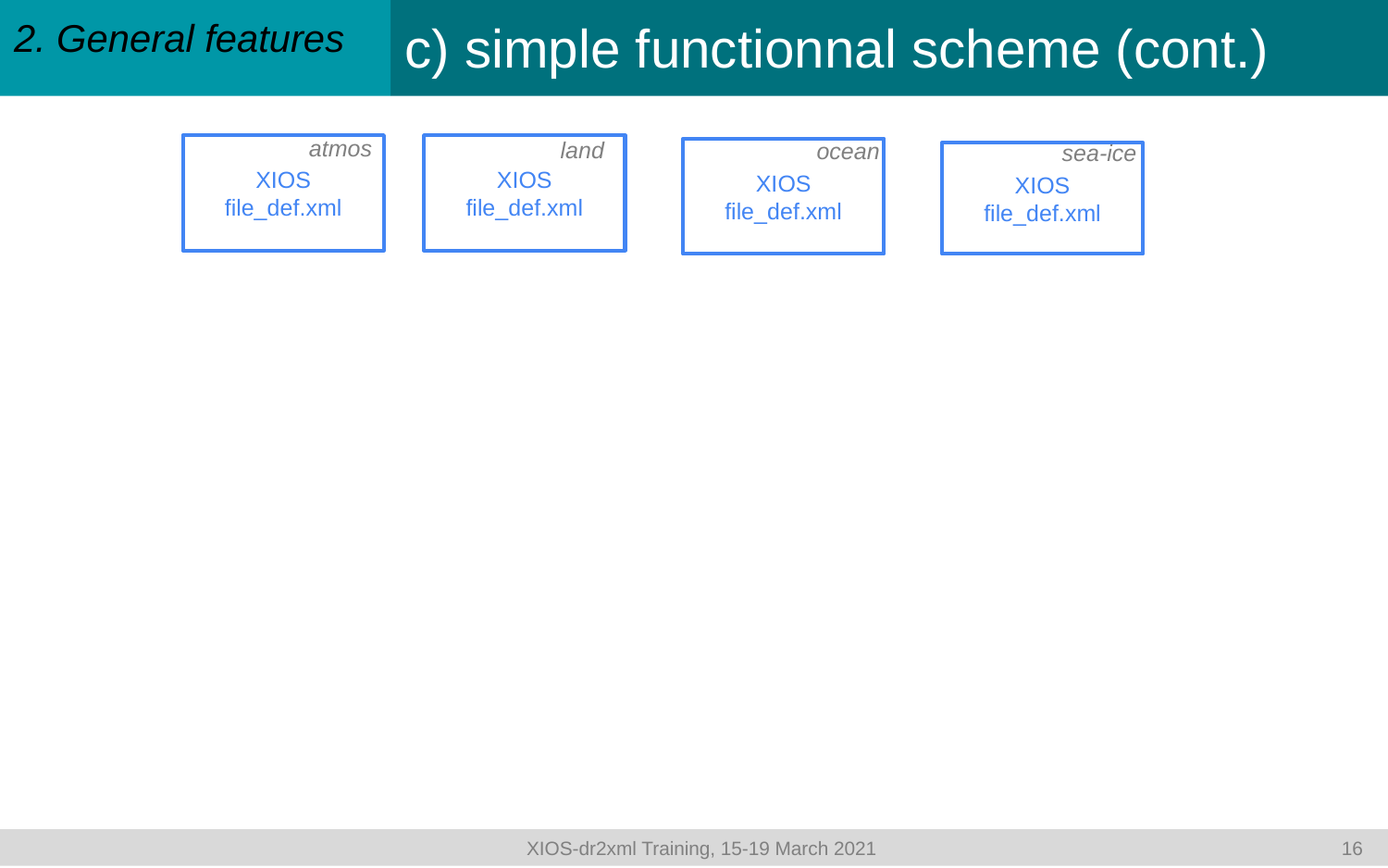

# c) simple functionnal scheme (cont.)
2. General features
atmos
land
ocean
sea-ice
XIOS
file_def.xml
XIOS
file_def.xml
XIOS
file_def.xml
XIOS
file_def.xml
	XIOS-dr2xml Training, 15-19 March 2021	16